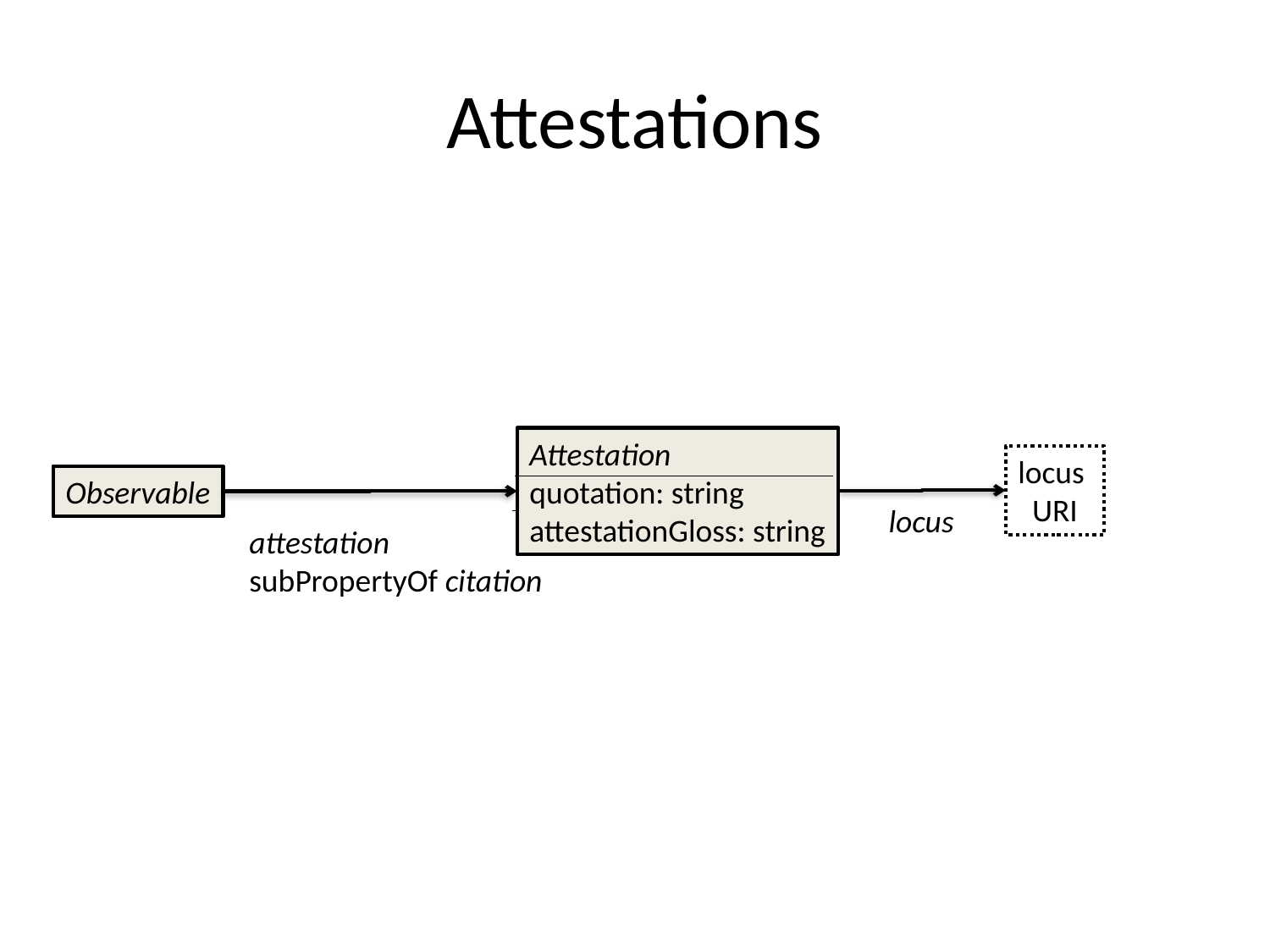

# Attestations
Attestation
quotation: string
attestationGloss: string
locus
URI
Observable
locus
attestation
subPropertyOf citation